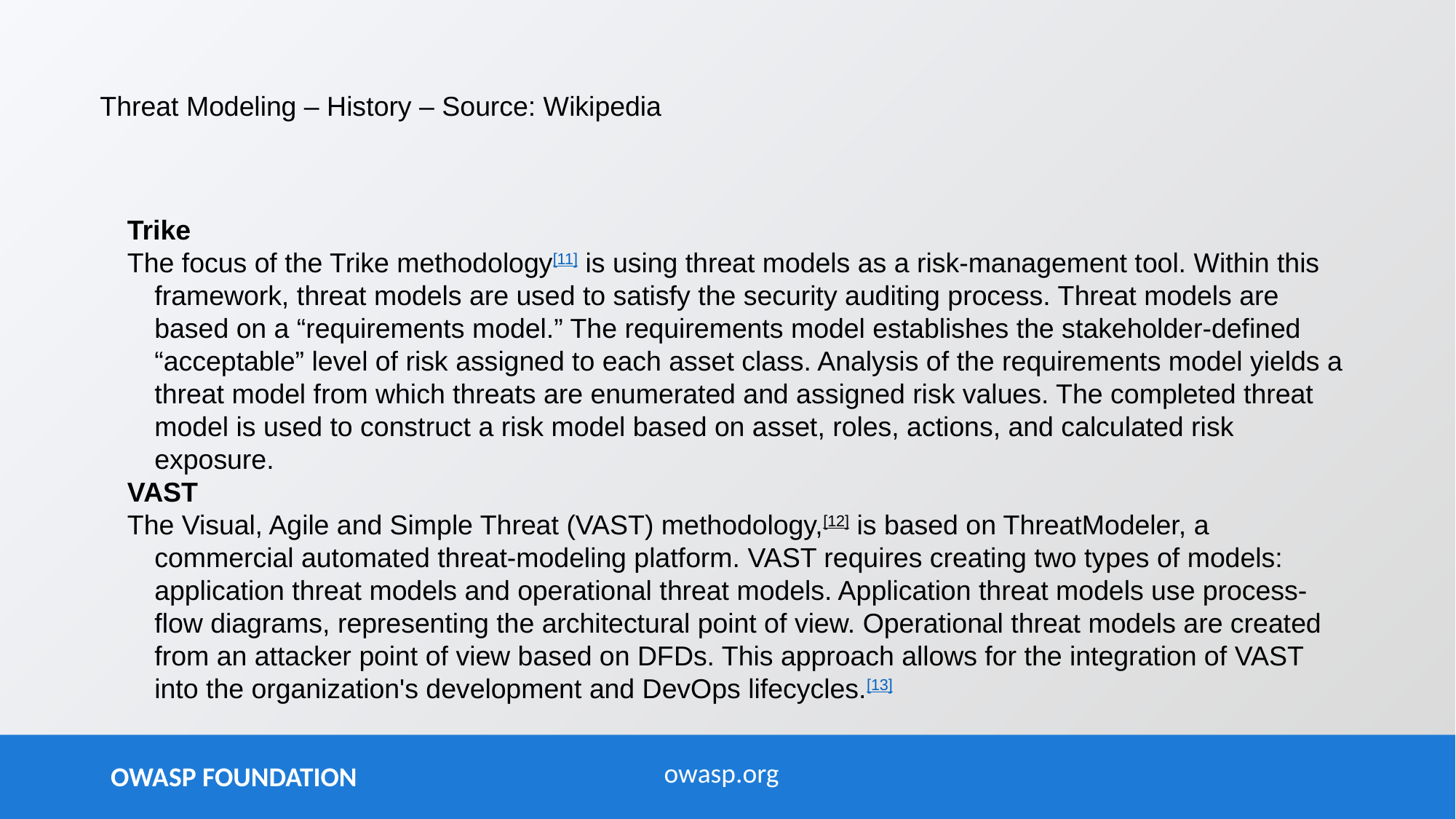

# Threat Modeling – History – Source: Wikipedia
Trike
The focus of the Trike methodology[11] is using threat models as a risk-management tool. Within this framework, threat models are used to satisfy the security auditing process. Threat models are based on a “requirements model.” The requirements model establishes the stakeholder-defined “acceptable” level of risk assigned to each asset class. Analysis of the requirements model yields a threat model from which threats are enumerated and assigned risk values. The completed threat model is used to construct a risk model based on asset, roles, actions, and calculated risk exposure.
VAST
The Visual, Agile and Simple Threat (VAST) methodology,[12] is based on ThreatModeler, a commercial automated threat-modeling platform. VAST requires creating two types of models: application threat models and operational threat models. Application threat models use process-flow diagrams, representing the architectural point of view. Operational threat models are created from an attacker point of view based on DFDs. This approach allows for the integration of VAST into the organization's development and DevOps lifecycles.[13]